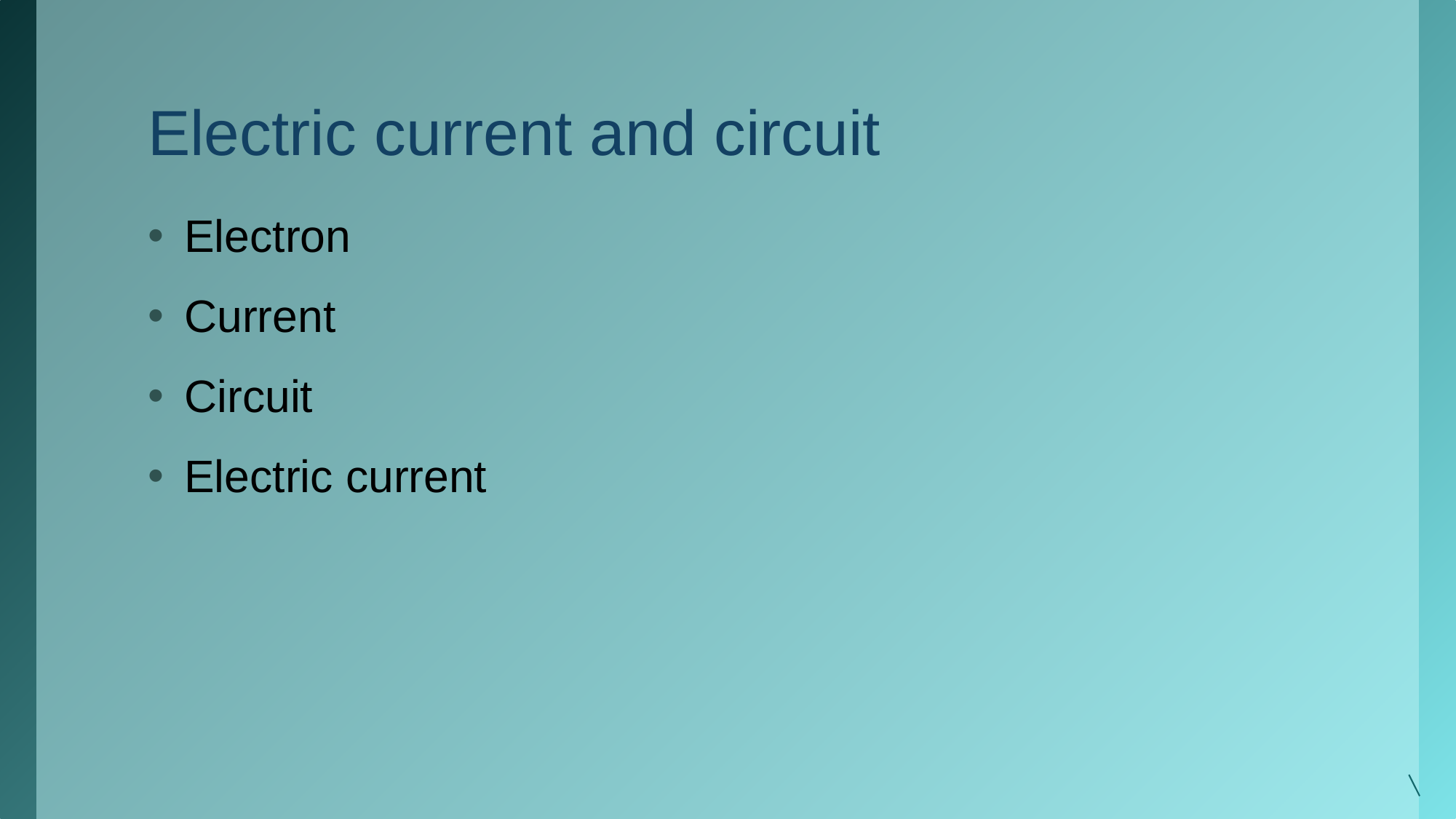

# Electric current and circuit
Electron
Current
Circuit
Electric current